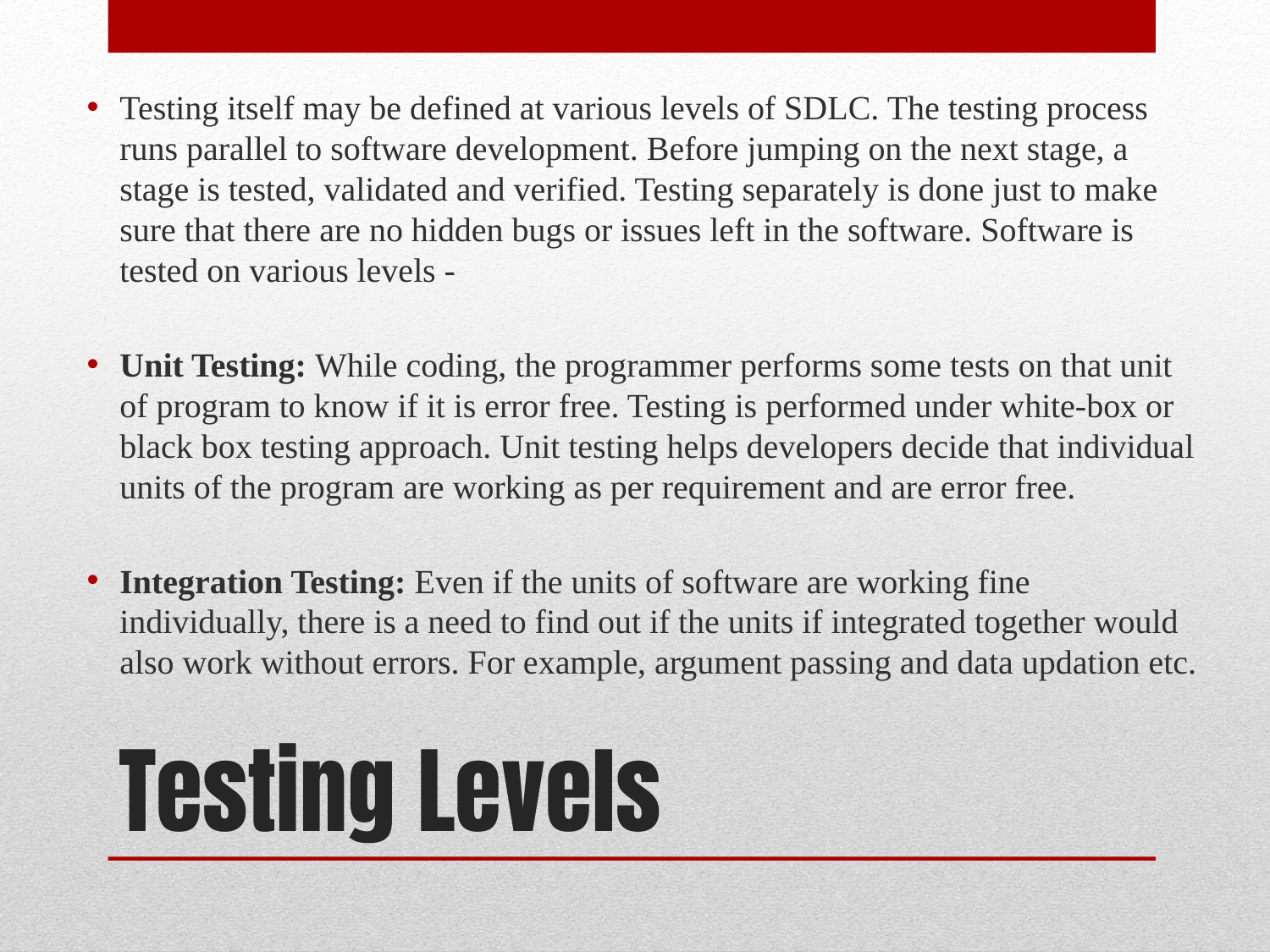

Testing itself may be defined at various levels of SDLC. The testing process runs parallel to software development. Before jumping on the next stage, a stage is tested, validated and verified. Testing separately is done just to make sure that there are no hidden bugs or issues left in the software. Software is tested on various levels -

Unit Testing: While coding, the programmer performs some tests on that unit of program to know if it is error free. Testing is performed under white-box or black box testing approach. Unit testing helps developers decide that individual units of the program are working as per requirement and are error free.

Integration Testing: Even if the units of software are working fine individually, there is a need to find out if the units if integrated together would also work without errors. For example, argument passing and data updation etc.

# Testing Levels